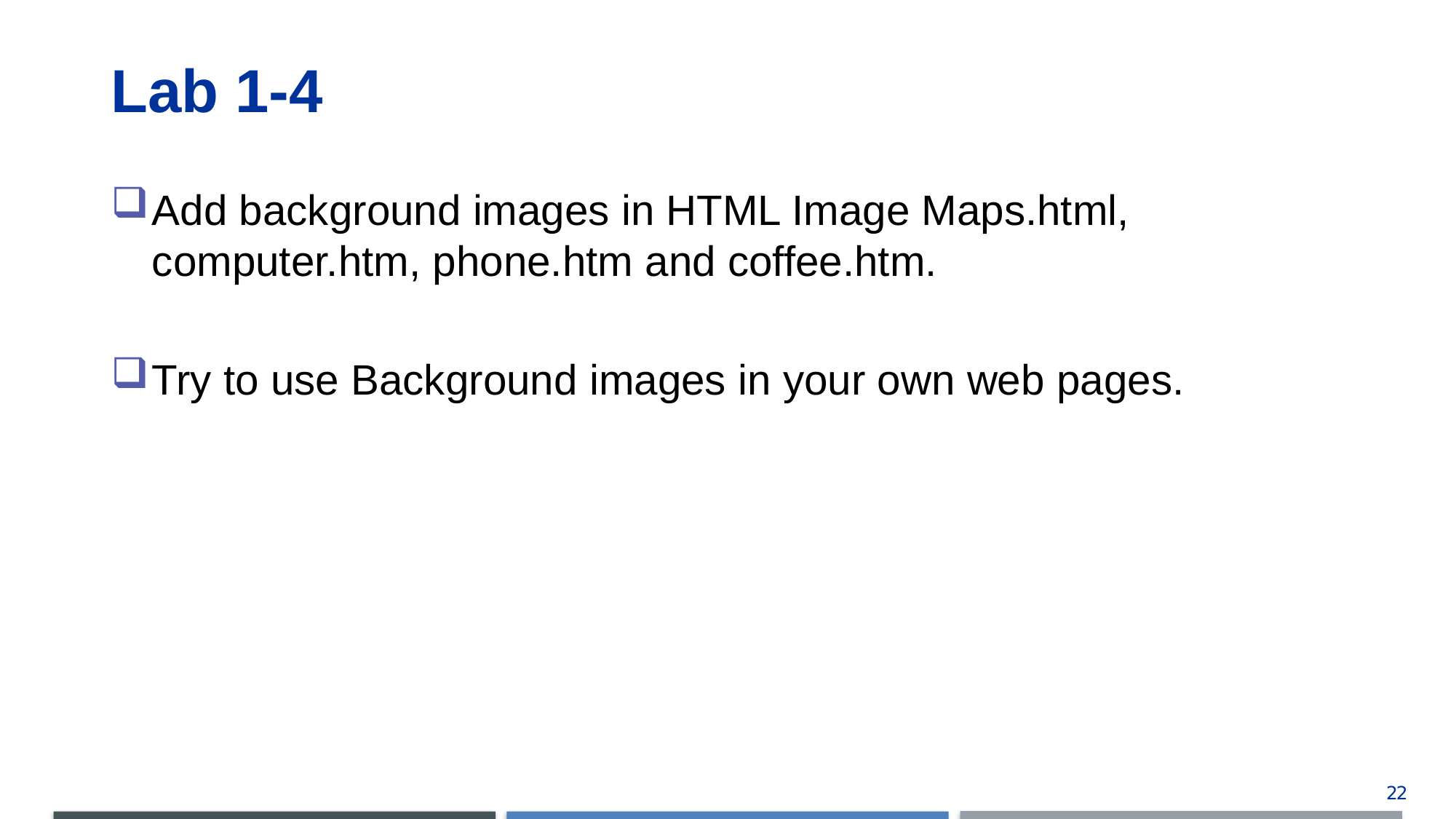

# Lab 1-4
Add background images in HTML Image Maps.html, computer.htm, phone.htm and coffee.htm.

Try to use Background images in your own web pages.